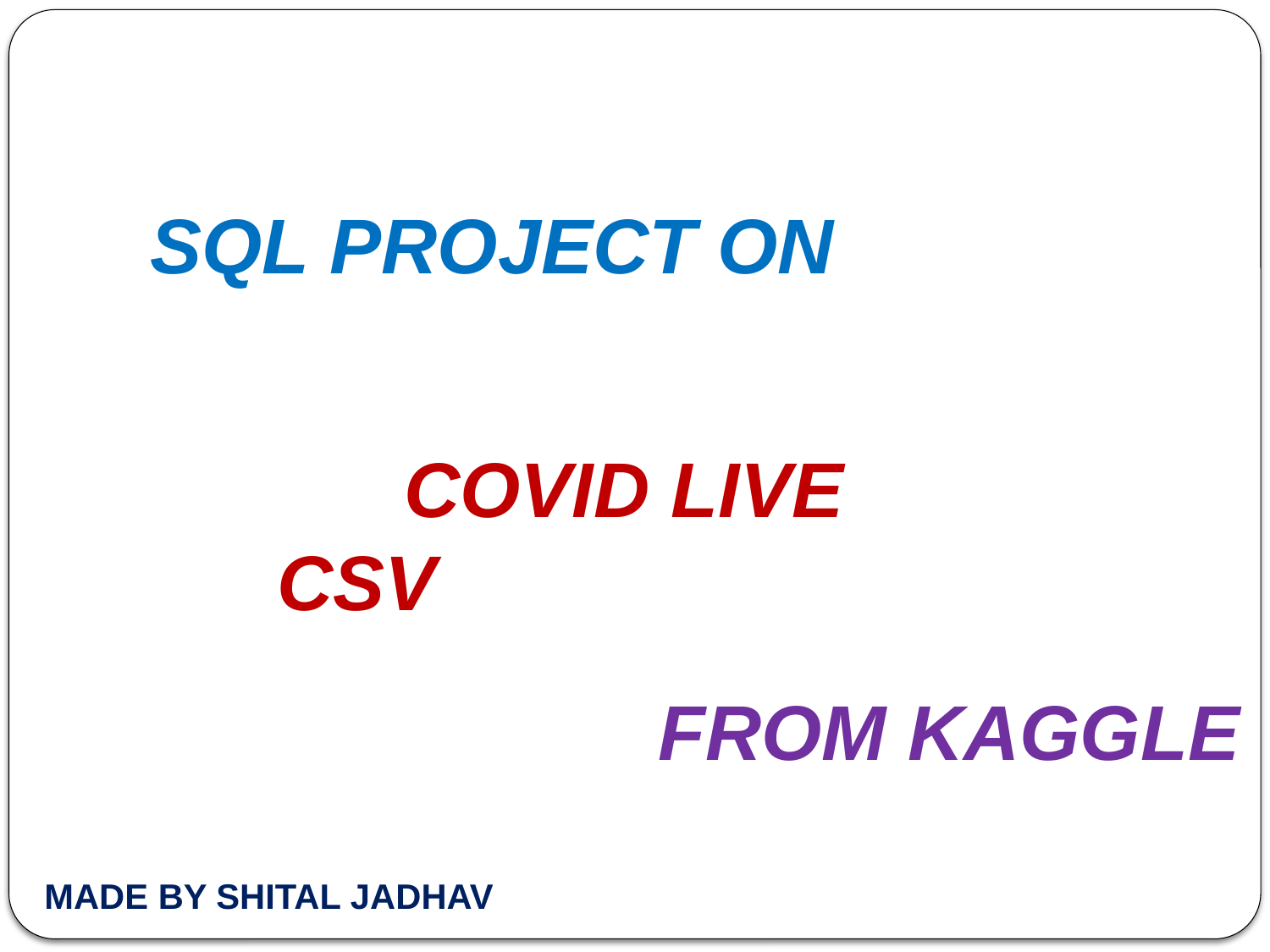

SQL PROJECT ON
	COVID LIVE CSV
			FROM KAGGLE
MADE BY SHITAL JADHAV